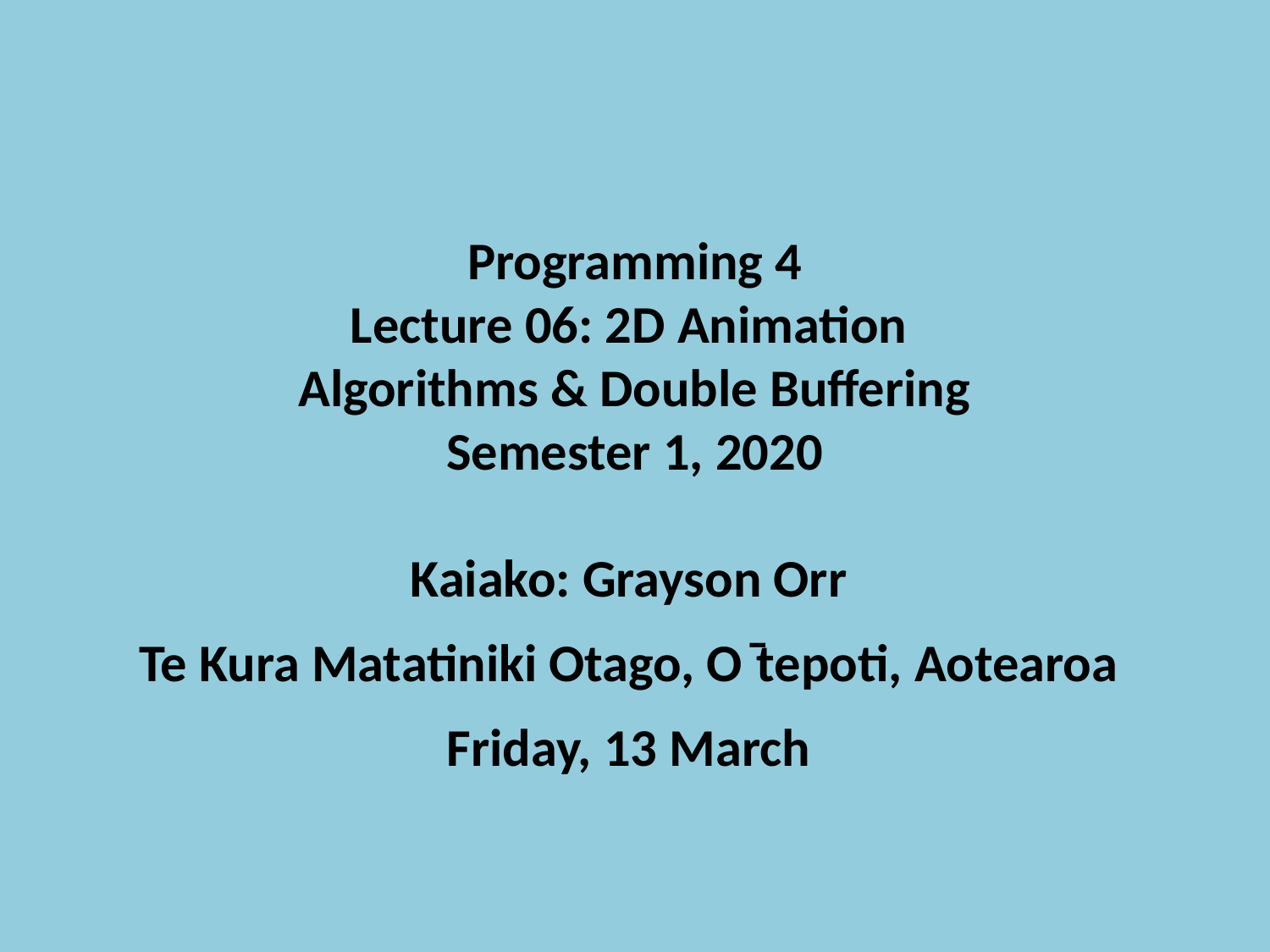

Programming 4
Lecture 06: 2D Animation
Algorithms & Double Buffering
Semester 1, 2020

Kaiako: Grayson Orr

Te Kura Matatiniki Otago, O ̄tepoti, Aotearoa

Friday, 13 March